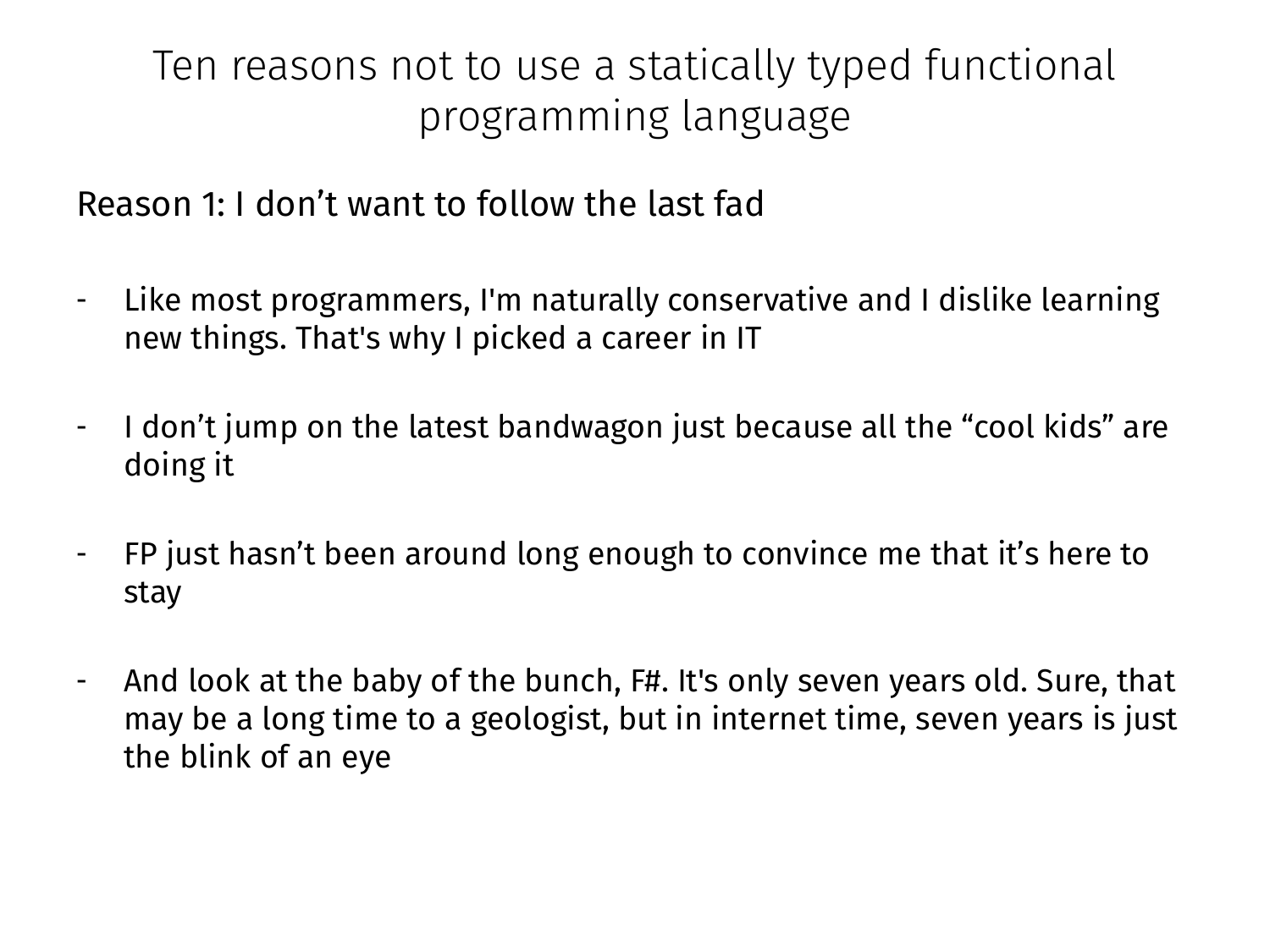

# Ten reasons not to use a statically typed functional programming language
Reason 1: I don’t want to follow the last fad

Like most programmers, I'm naturally conservative and I dislike learning new things. That's why I picked a career in IT

I don’t jump on the latest bandwagon just because all the “cool kids” are doing it

FP just hasn’t been around long enough to convince me that it’s here to stay

And look at the baby of the bunch, F#. It's only seven years old. Sure, that may be a long time to a geologist, but in internet time, seven years is just the blink of an eye